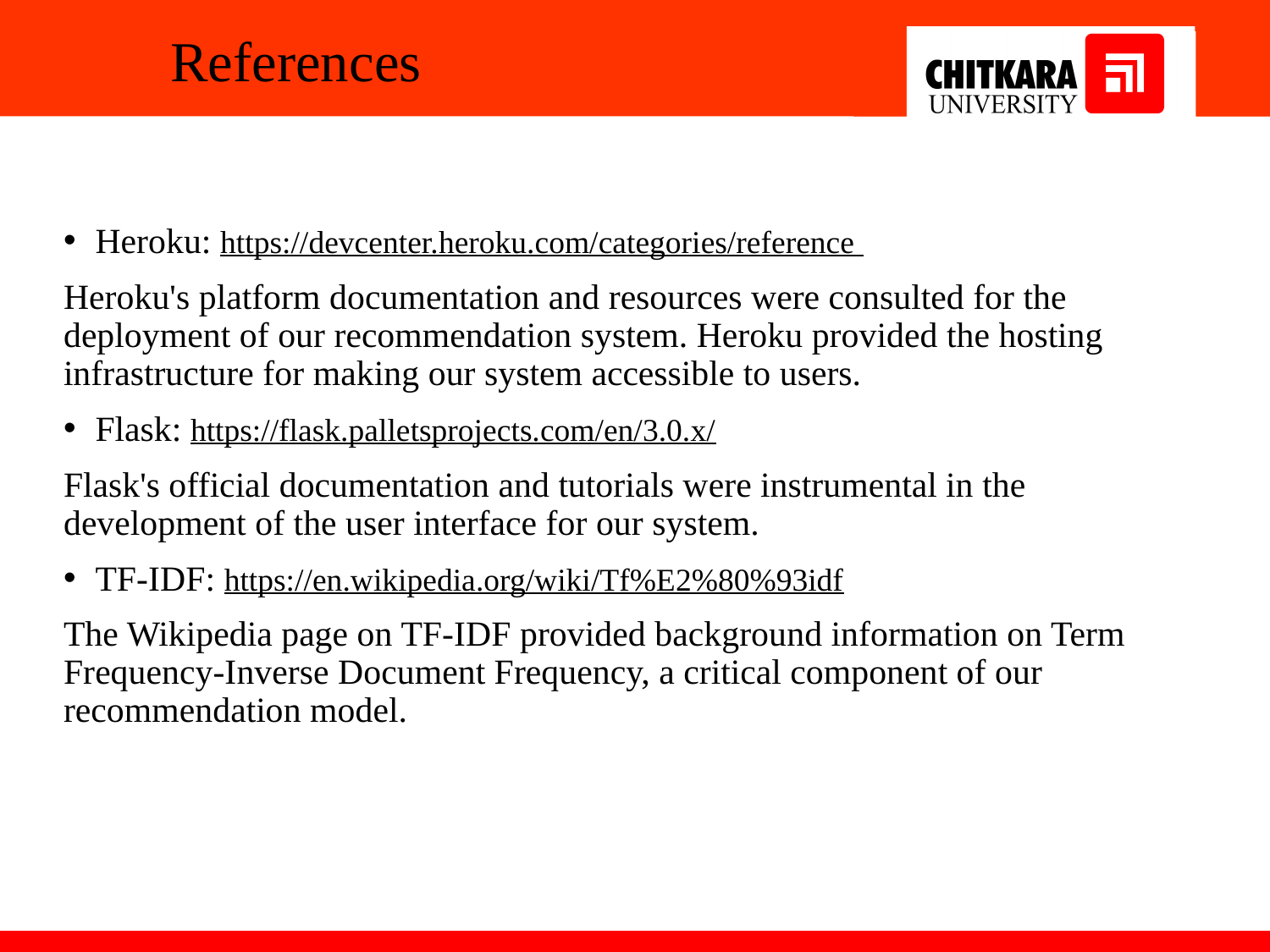

# References
Heroku: https://devcenter.heroku.com/categories/reference
Heroku's platform documentation and resources were consulted for the deployment of our recommendation system. Heroku provided the hosting infrastructure for making our system accessible to users.
Flask: https://flask.palletsprojects.com/en/3.0.x/
Flask's official documentation and tutorials were instrumental in the development of the user interface for our system.
TF-IDF: https://en.wikipedia.org/wiki/Tf%E2%80%93idf
The Wikipedia page on TF-IDF provided background information on Term Frequency-Inverse Document Frequency, a critical component of our recommendation model.